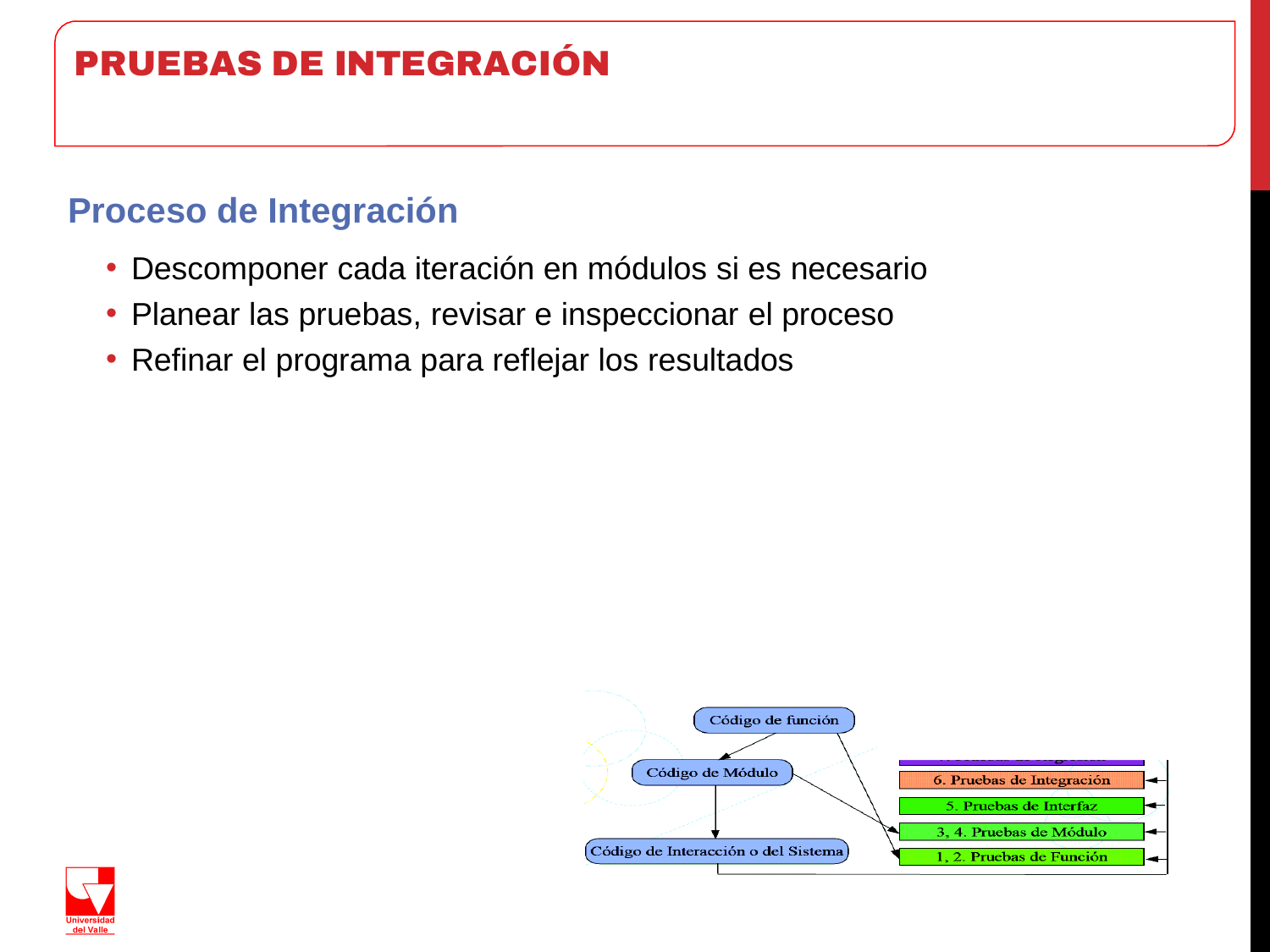

# PRUEBAS DE INTEGRACIÓN
Proceso de Integración
Descomponer cada iteración en módulos si es necesario
Planear las pruebas, revisar e inspeccionar el proceso
Refinar el programa para reflejar los resultados